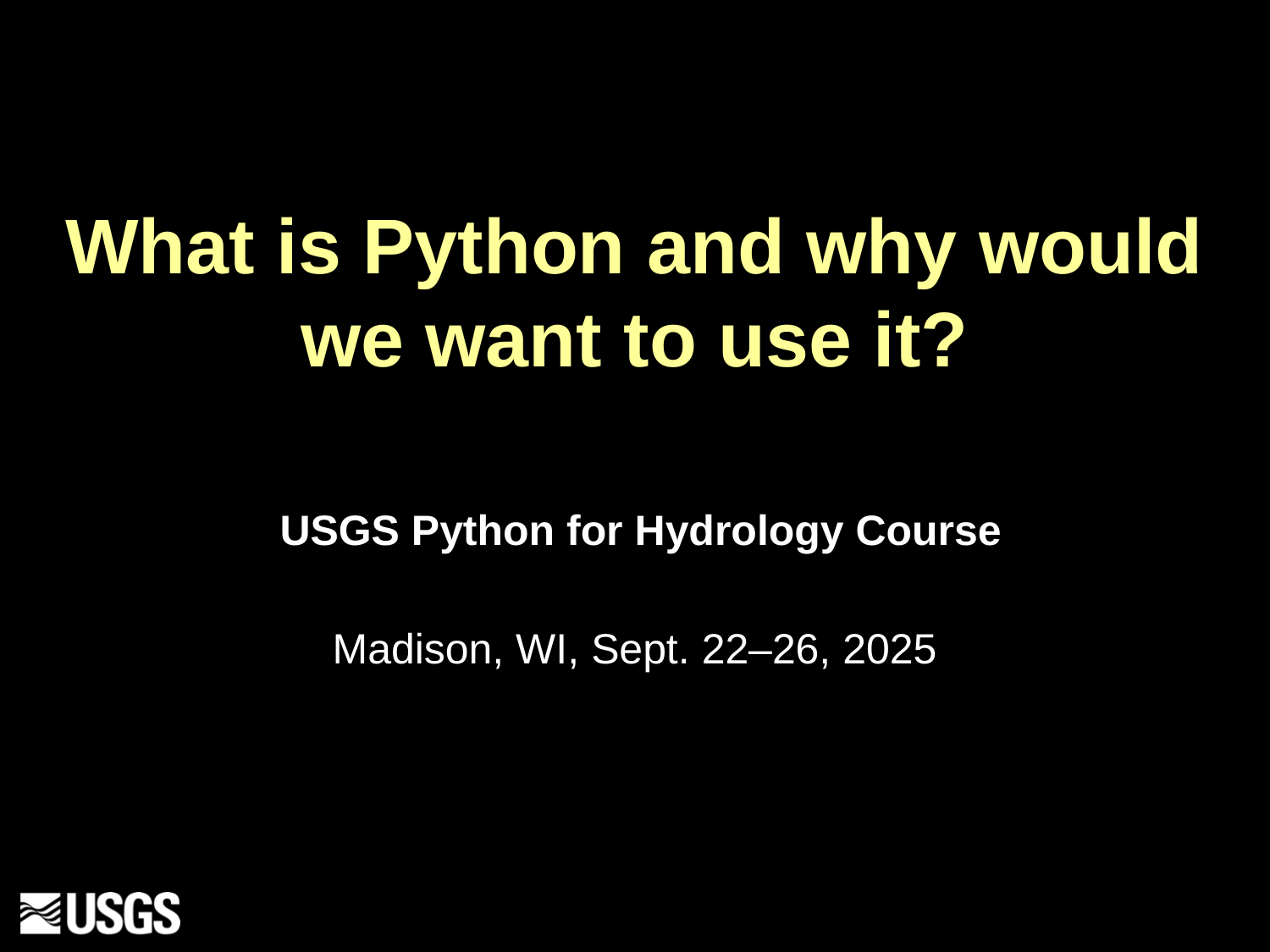

What is Python and why would we want to use it?
 USGS Python for Hydrology Course

Madison, WI, Sept. 22–26, 2025